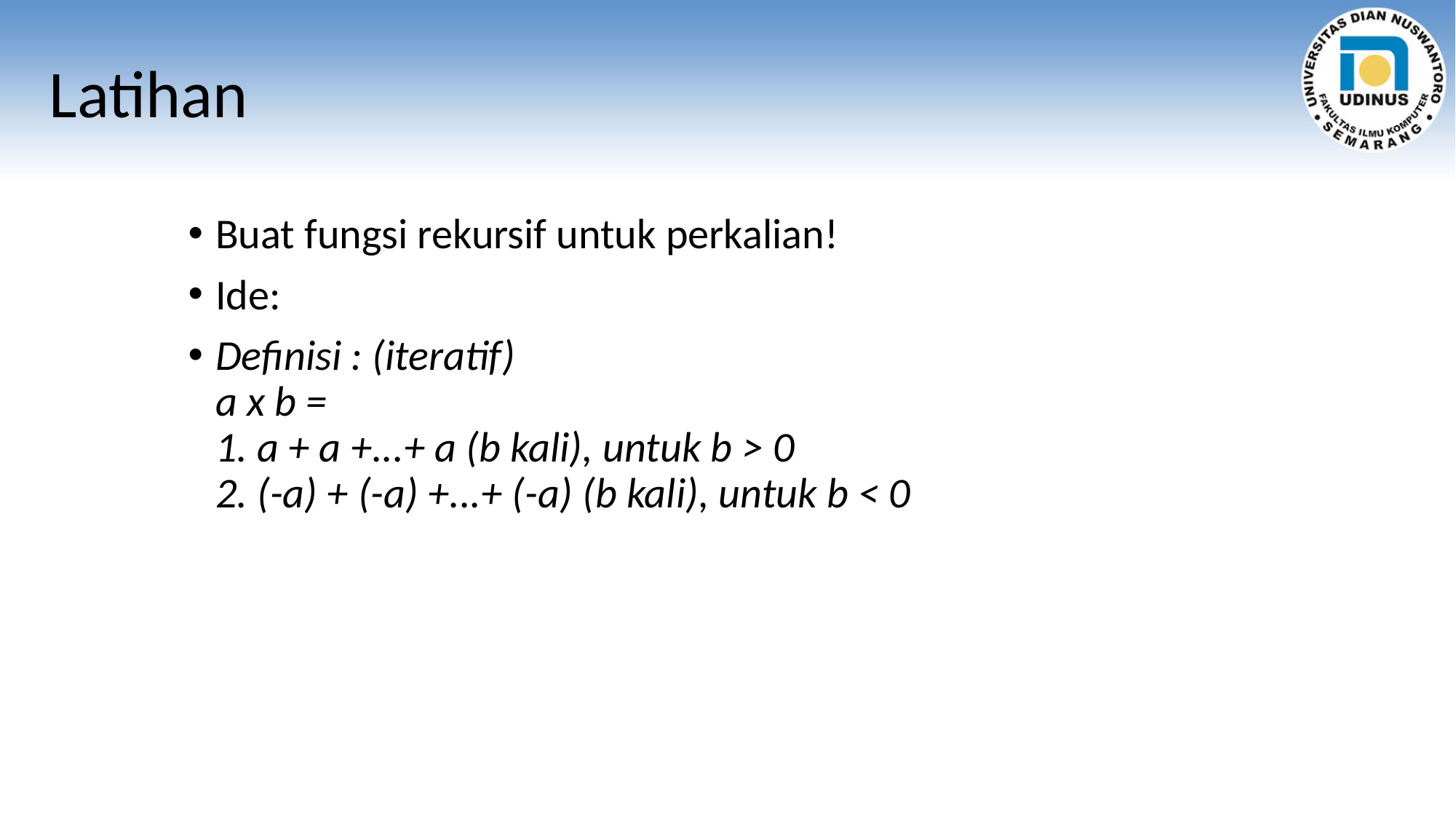

# Latihan
Buat fungsi rekursif untuk perkalian!
Ide:
Definisi : (iteratif)
a x b =
1. a + a +...+ a (b kali), untuk b > 0
2. (-a) + (-a) +...+ (-a) (b kali), untuk b < 0